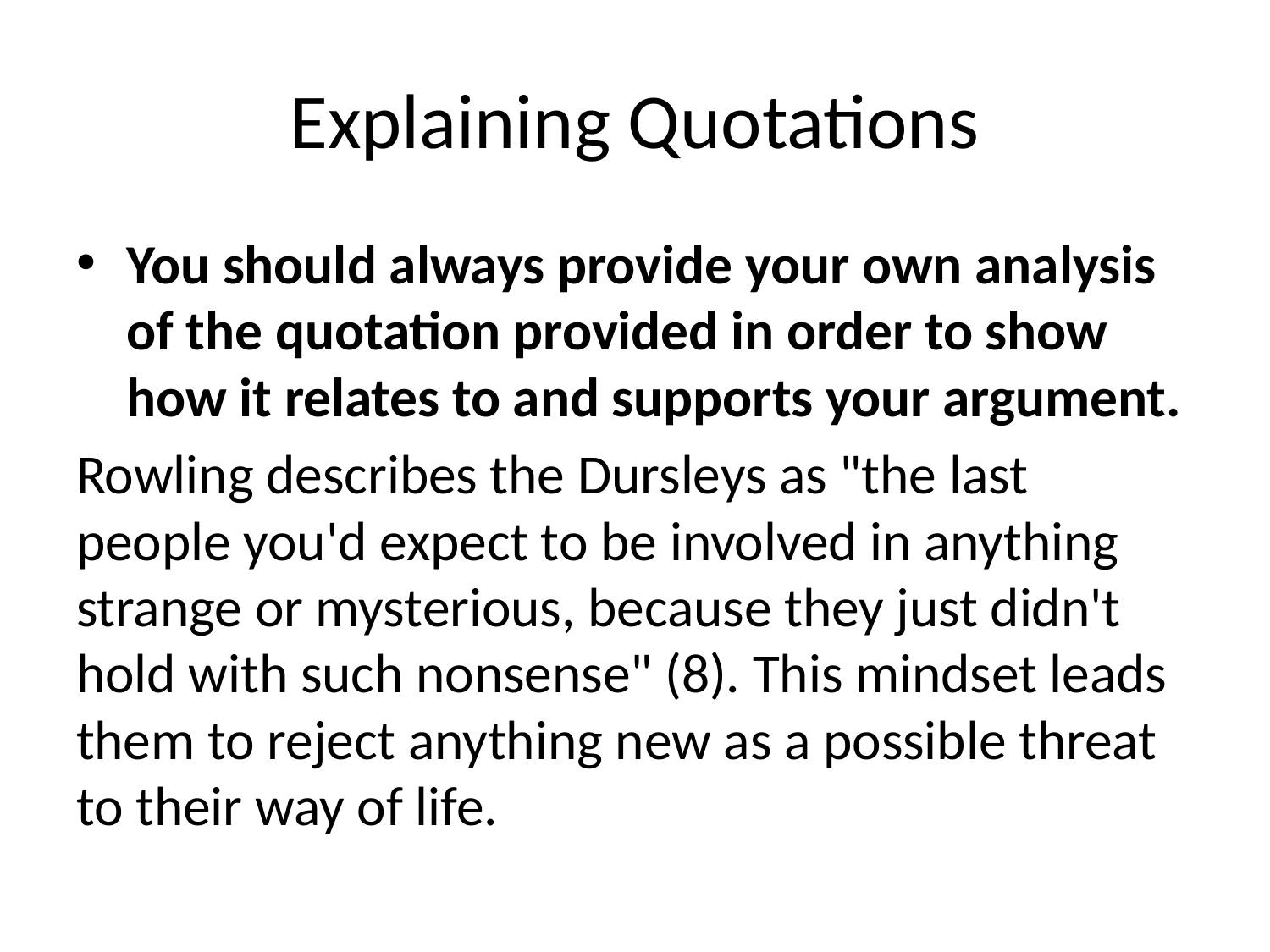

# Explaining Quotations
You should always provide your own analysis of the quotation provided in order to show how it relates to and supports your argument.
Rowling describes the Dursleys as "the last people you'd expect to be involved in anything strange or mysterious, because they just didn't hold with such nonsense" (8). This mindset leads them to reject anything new as a possible threat to their way of life.